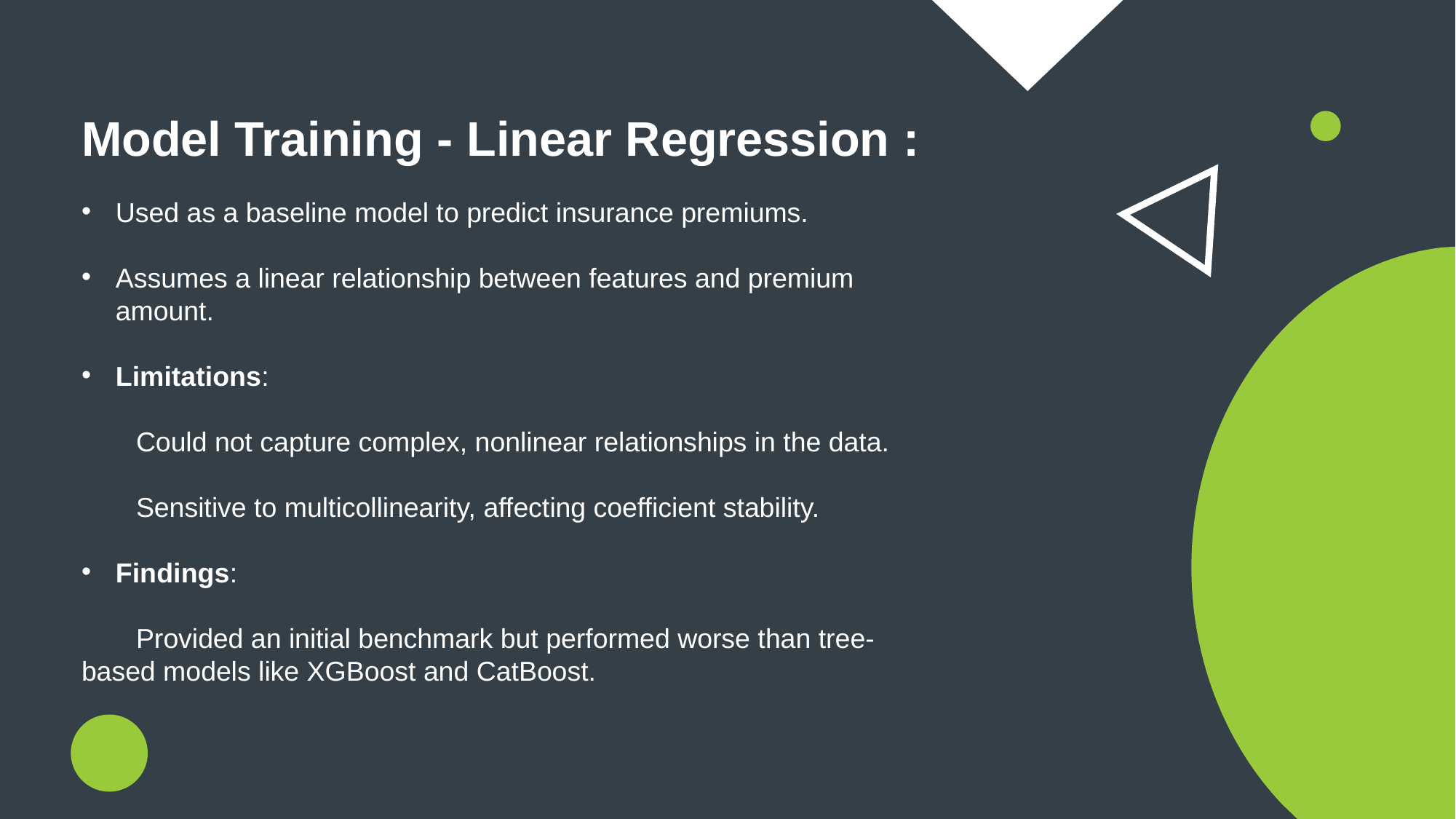

Model Training - Linear Regression :

Used as a baseline model to predict insurance premiums.

Assumes a linear relationship between features and premium amount.

Limitations:

Could not capture complex, nonlinear relationships in the data.

Sensitive to multicollinearity, affecting coefficient stability.

Findings:

Provided an initial benchmark but performed worse than tree-based models like XGBoost and CatBoost.